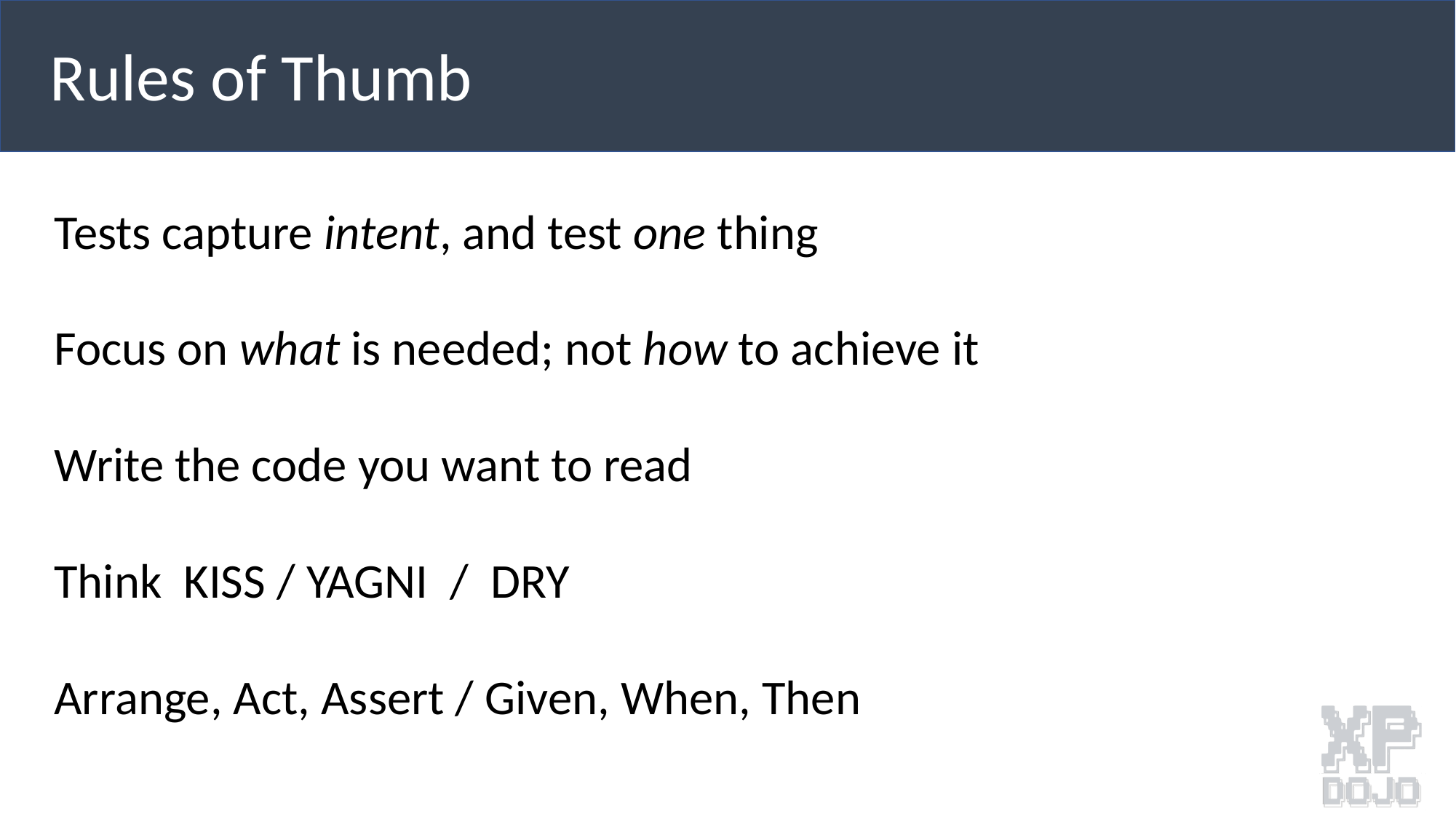

Rules of Thumb
Tests capture intent, and test one thing

Focus on what is needed; not how to achieve it

Write the code you want to read

Think  KISS / YAGNI  /  DRY

Arrange, Act, Assert / Given, When, Then